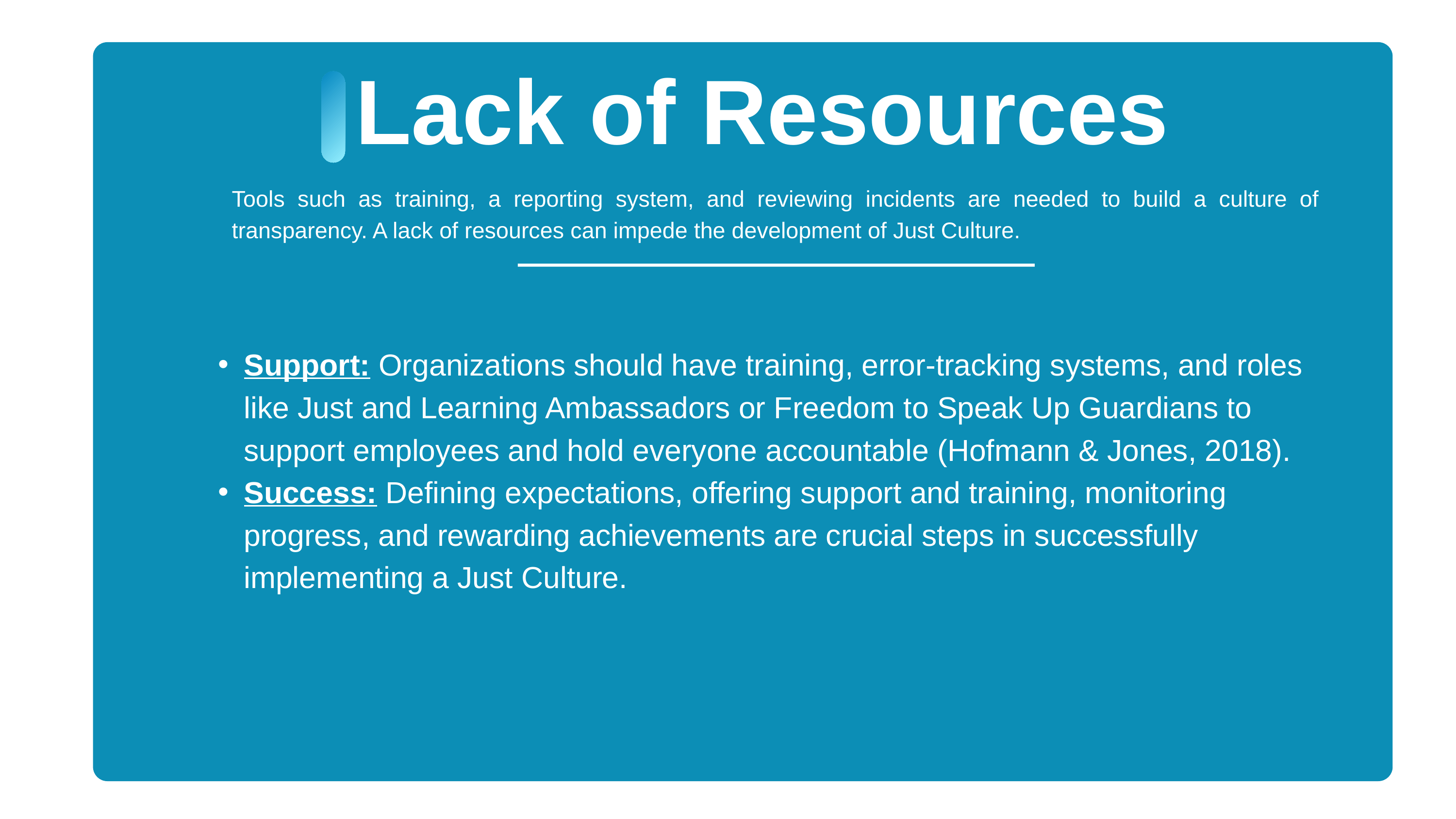

Lack of Resources

Tools such as training, a reporting system, and reviewing incidents are needed to build a culture of transparency. A lack of resources can impede the development of Just Culture.

Support: Organizations should have training, error-tracking systems, and roles like Just and Learning Ambassadors or Freedom to Speak Up Guardians to support employees and hold everyone accountable (Hofmann & Jones, 2018).
Success: Defining expectations, offering support and training, monitoring progress, and rewarding achievements are crucial steps in successfully implementing a Just Culture.